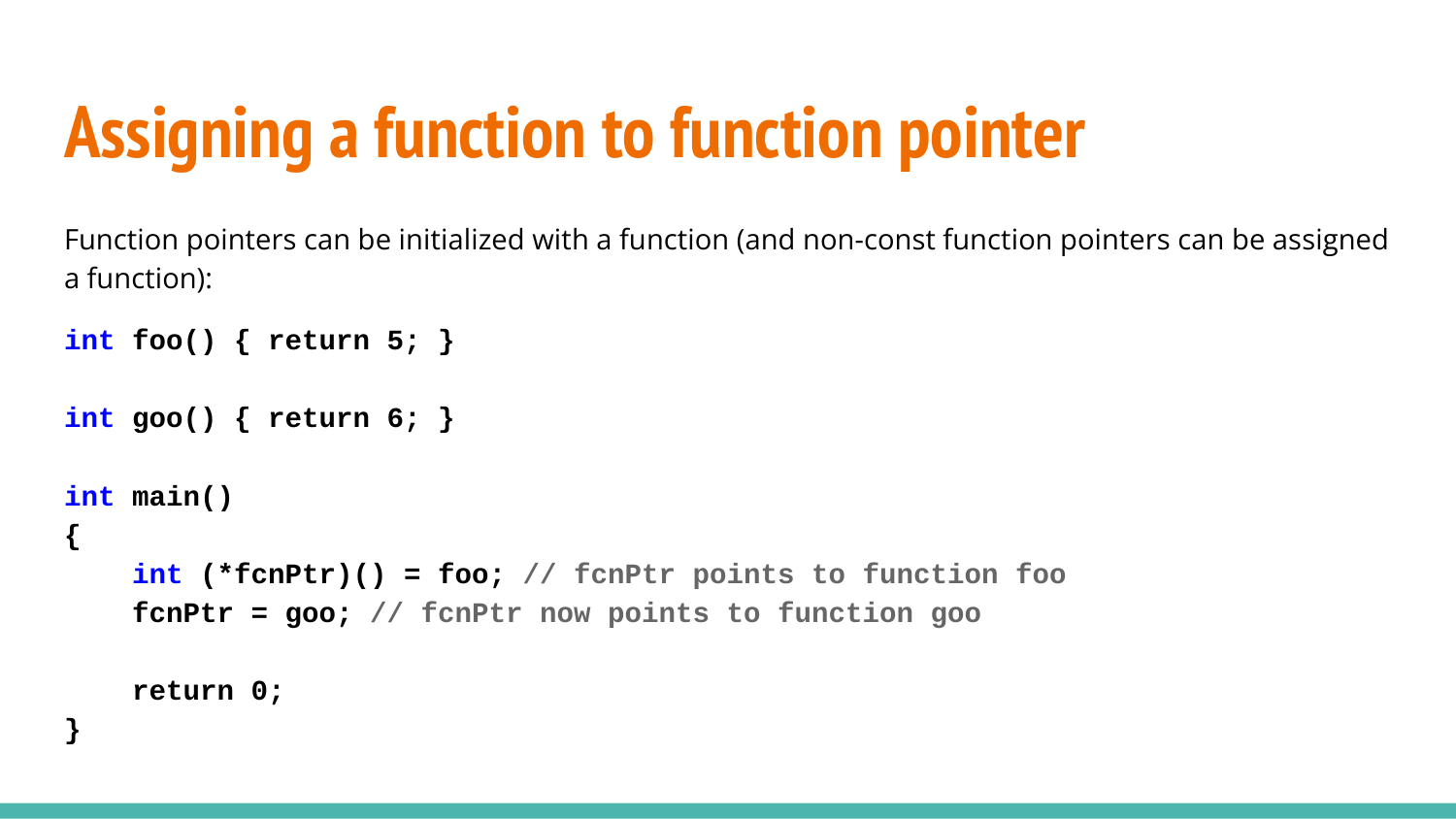

# Assigning a function to function pointer
Function pointers can be initialized with a function (and non-const function pointers can be assigned a function):
int foo() { return 5; }

int goo() { return 6; }

int main()
{
    int (*fcnPtr)() = foo; // fcnPtr points to function foo
    fcnPtr = goo; // fcnPtr now points to function goo

    return 0;
}